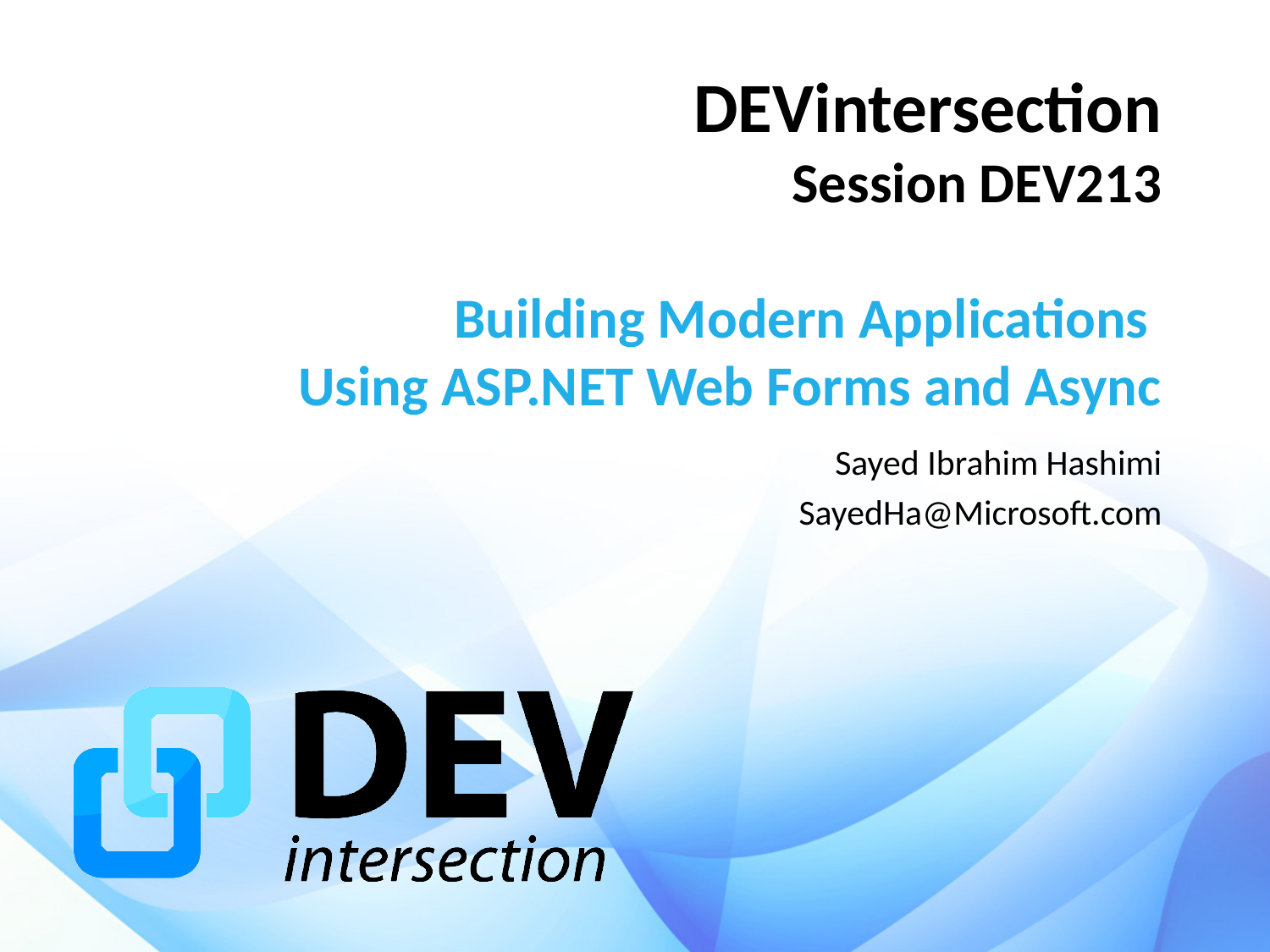

# DEVintersection Session DEV213 Building Modern Applications Using ASP.NET Web Forms and Async
Sayed Ibrahim Hashimi
SayedHa@Microsoft.com